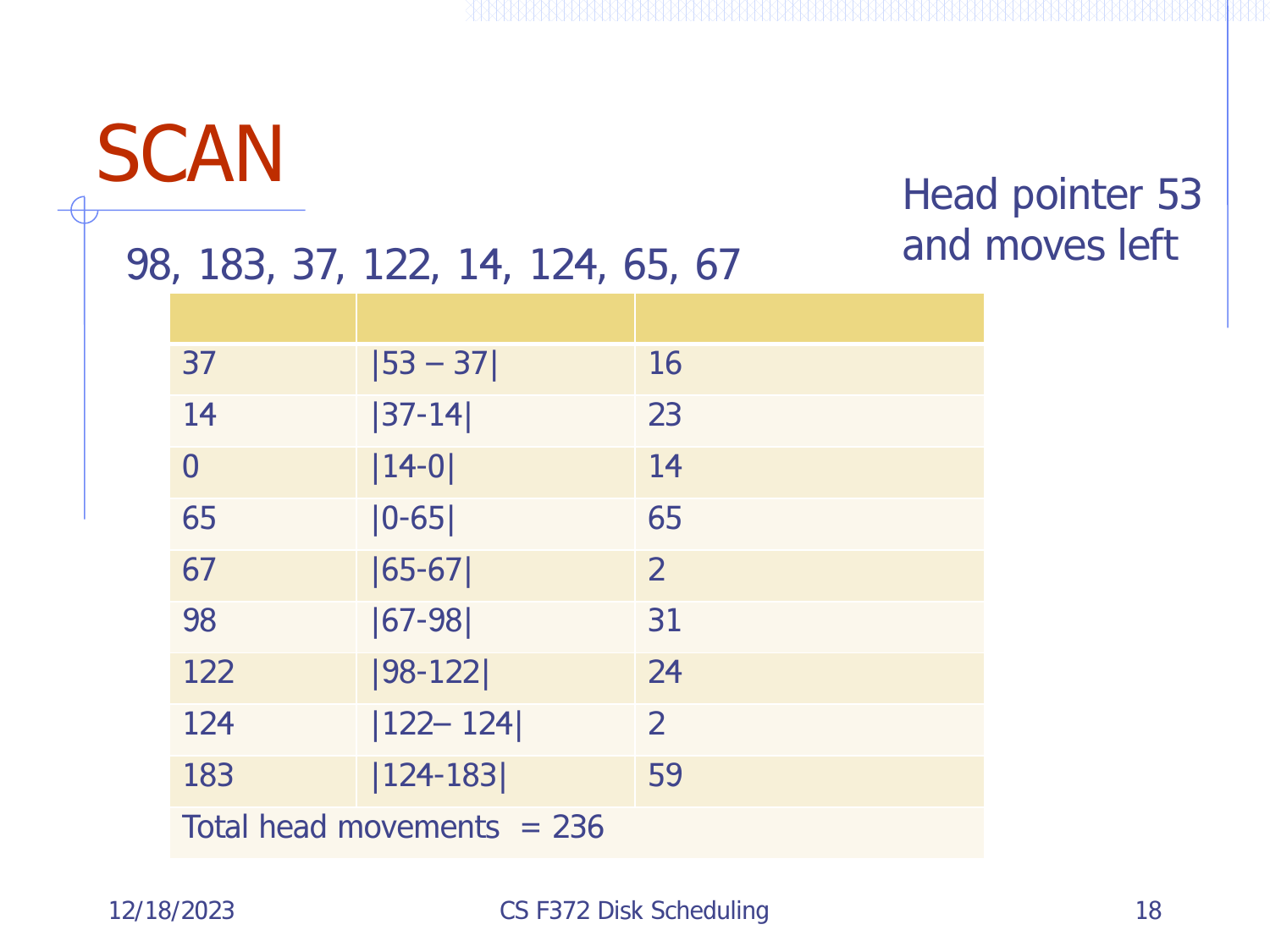

# SCAN
Head pointer 53
and moves left
98, 183, 37, 122, 14, 124, 65, 67
|  |  |  |
| --- | --- | --- |
| 37 | |53 – 37| | 16 |
| 14 | |37-14| | 23 |
| 0 | |14-0| | 14 |
| 65 | |0-65| | 65 |
| 67 | |65-67| | 2 |
| 98 | |67-98| | 31 |
| 122 | |98-122| | 24 |
| 124 | |122– 124| | 2 |
| 183 | |124-183| | 59 |
| Total head movements = 236 |  |  |
12/18/2023
CS F372 Disk Scheduling
18